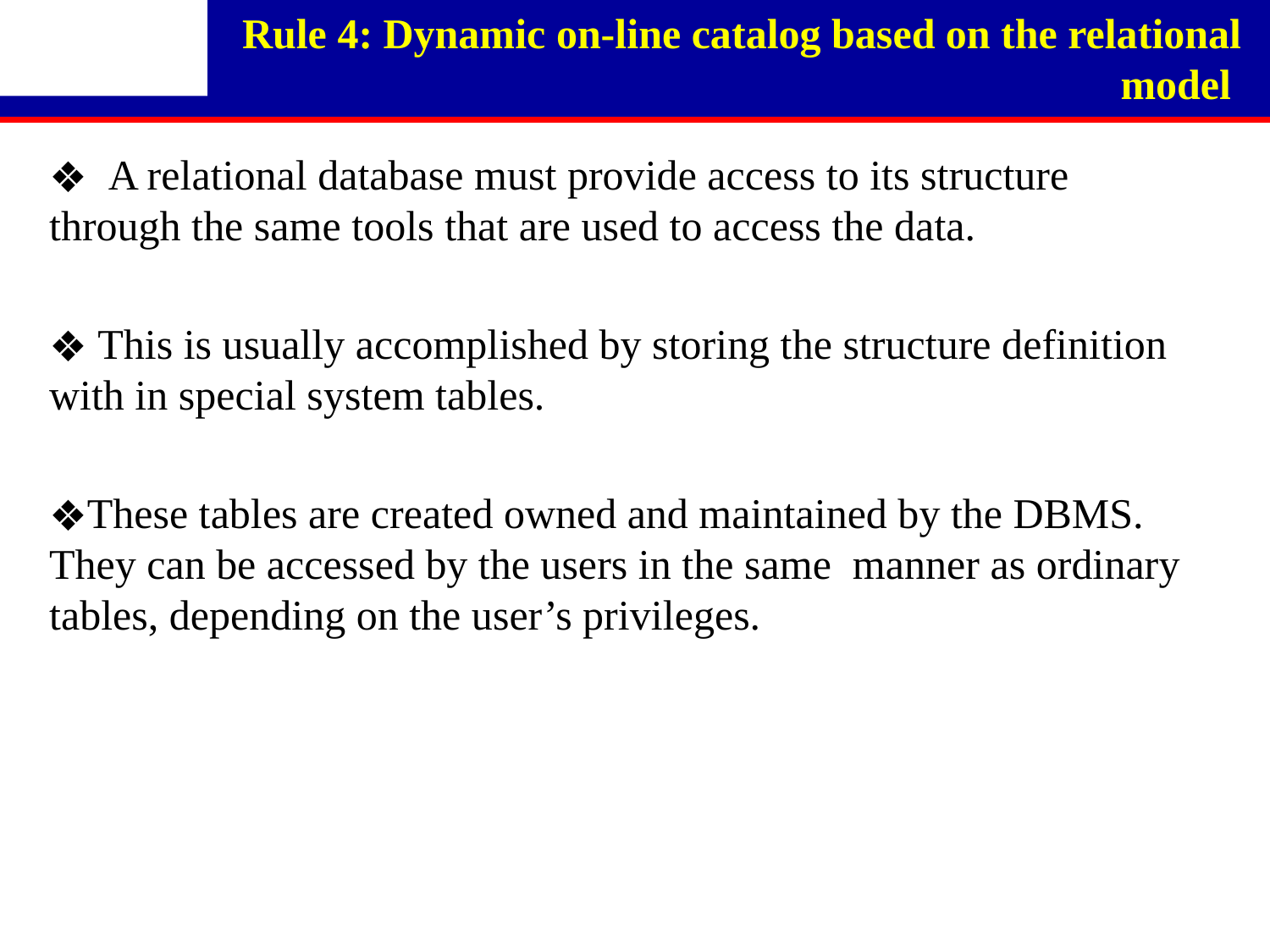

# Rule 4: Dynamic on-line catalog based on the relational model
  A relational database must provide access to its structure through the same tools that are used to access the data.

 This is usually accomplished by storing the structure definition with in special system tables.

These tables are created owned and maintained by the DBMS. They can be accessed by the users in the same  manner as ordinary tables, depending on the user’s privileges.